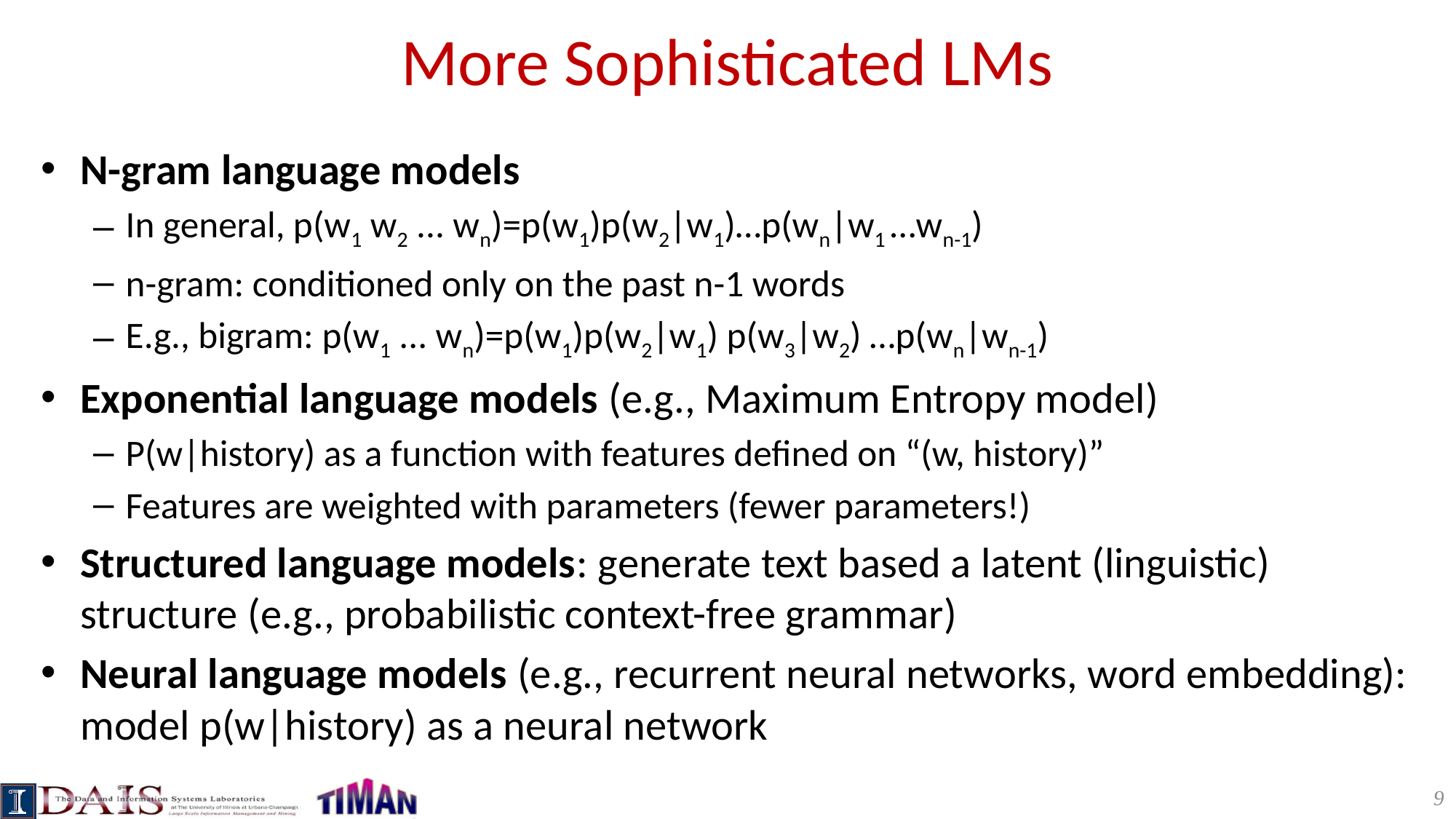

# More Sophisticated LMs
N-gram language models
In general, p(w1 w2 ... wn)=p(w1)p(w2|w1)…p(wn|w1 …wn-1)
n-gram: conditioned only on the past n-1 words
E.g., bigram: p(w1 ... wn)=p(w1)p(w2|w1) p(w3|w2) …p(wn|wn-1)
Exponential language models (e.g., Maximum Entropy model)
P(w|history) as a function with features defined on “(w, history)”
Features are weighted with parameters (fewer parameters!)
Structured language models: generate text based a latent (linguistic) structure (e.g., probabilistic context-free grammar)
Neural language models (e.g., recurrent neural networks, word embedding): model p(w|history) as a neural network
9